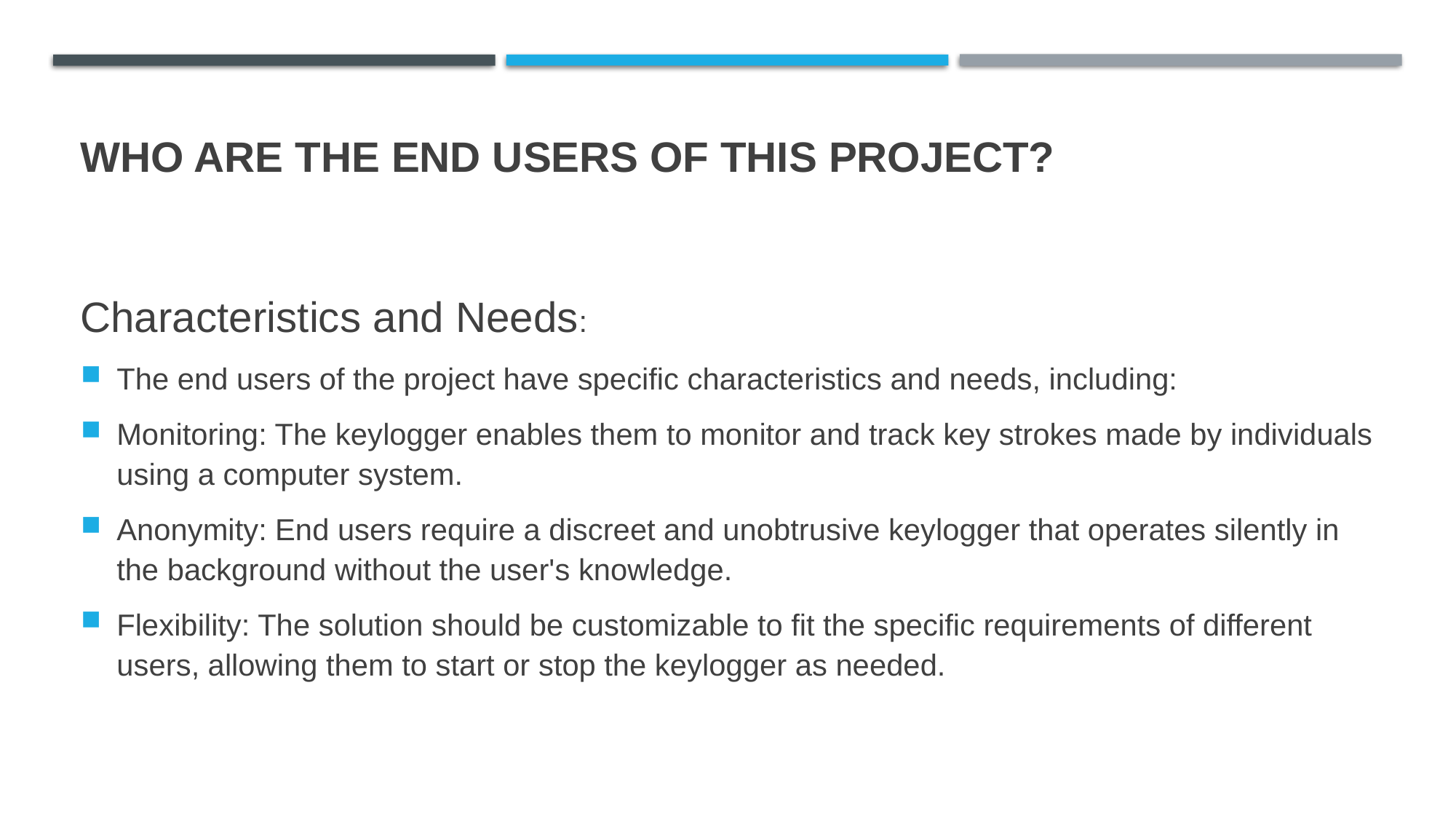

# WHO ARE THE END USERS of this project?
Characteristics and Needs:
The end users of the project have specific characteristics and needs, including:
Monitoring: The keylogger enables them to monitor and track key strokes made by individuals using a computer system.
Anonymity: End users require a discreet and unobtrusive keylogger that operates silently in the background without the user's knowledge.
Flexibility: The solution should be customizable to fit the specific requirements of different users, allowing them to start or stop the keylogger as needed.